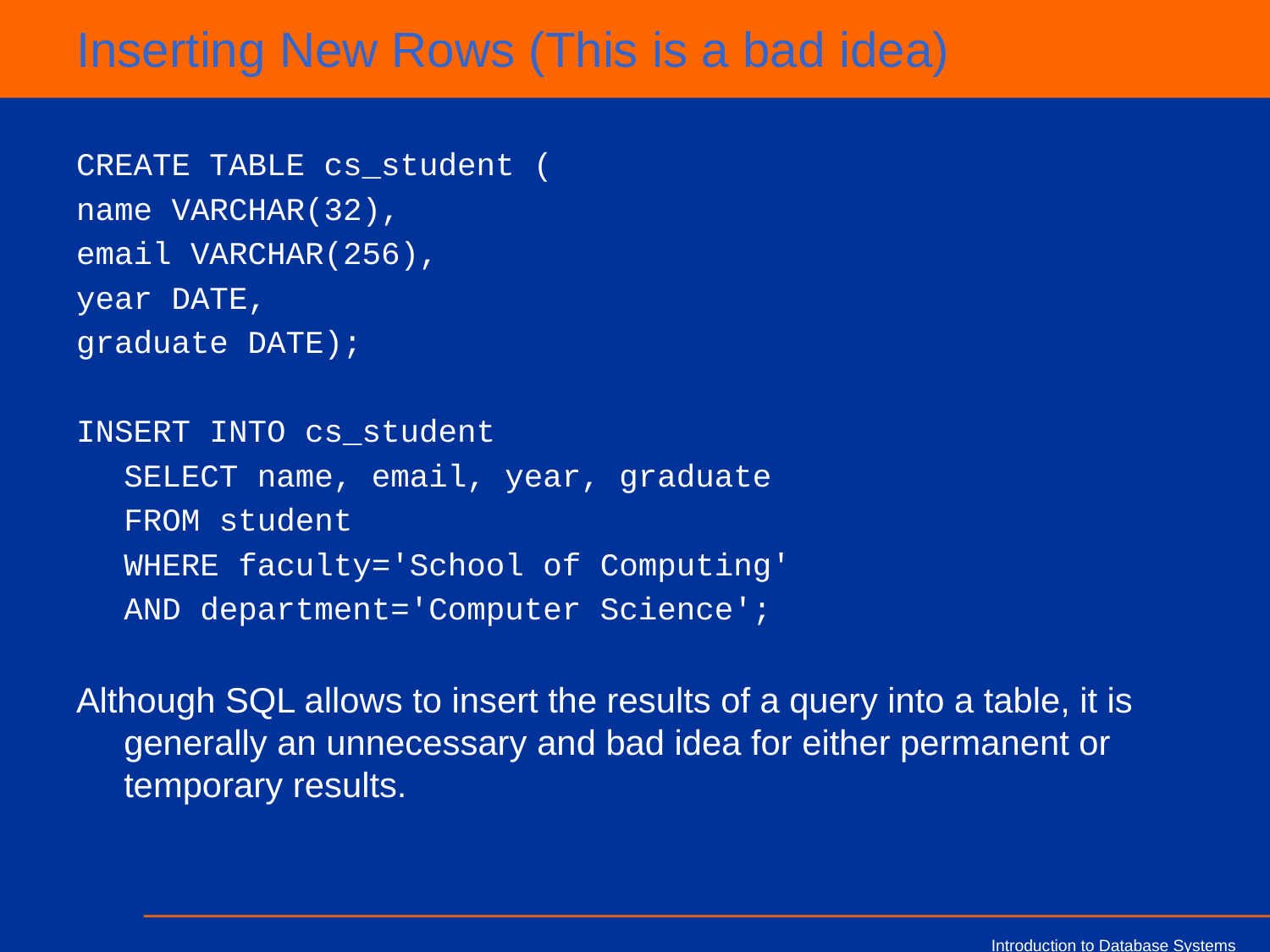

# Inserting New Rows (This is a bad idea)
CREATE TABLE cs_student (
name VARCHAR(32),
email VARCHAR(256),
year DATE,
graduate DATE);

INSERT INTO cs_student
	SELECT name, email, year, graduate
	FROM student
	WHERE faculty='School of Computing'
	AND department='Computer Science';

Although SQL allows to insert the results of a query into a table, it is generally an unnecessary and bad idea for either permanent or temporary results.
Introduction to Database Systems